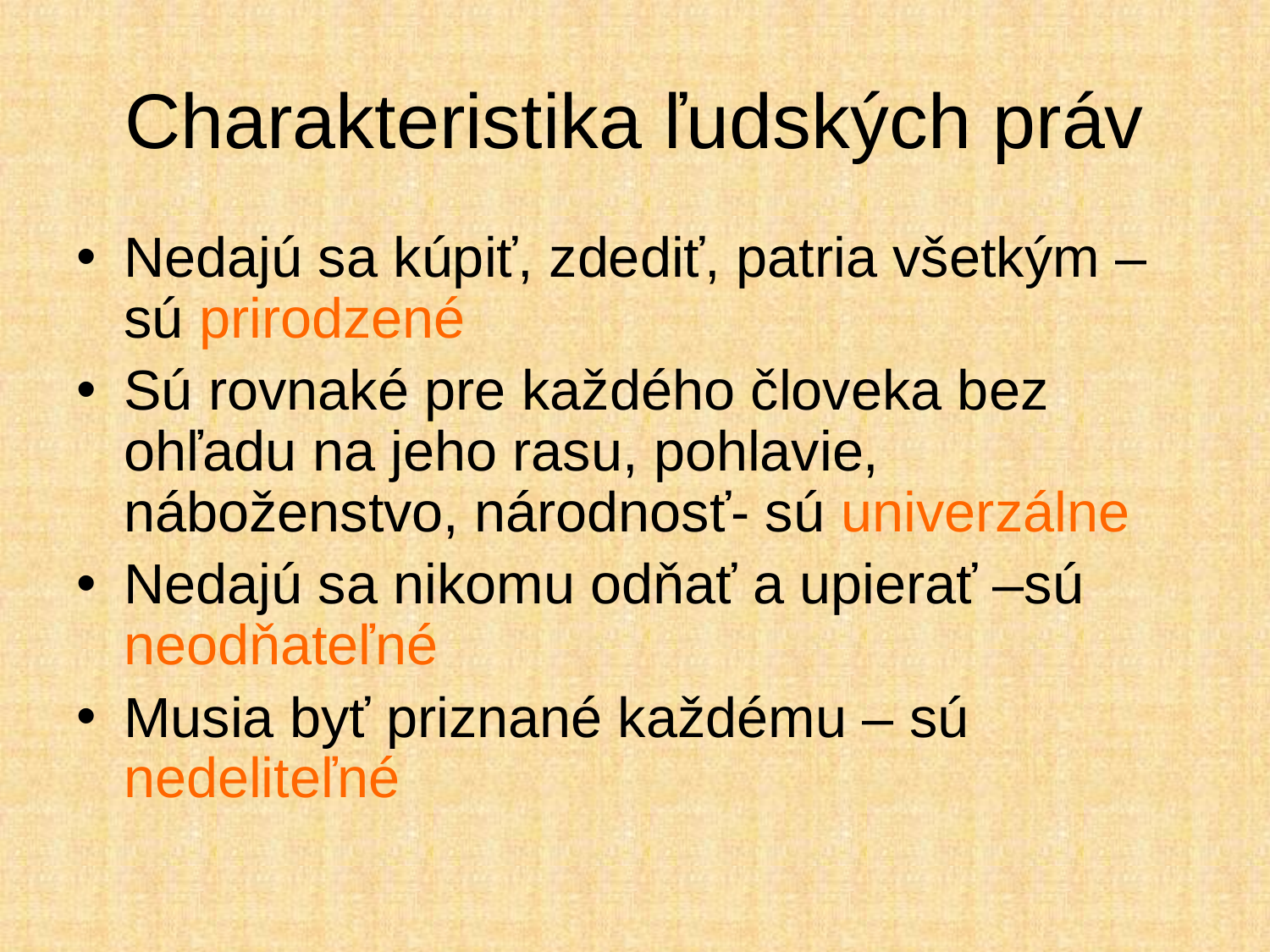

# Charakteristika ľudských práv
Nedajú sa kúpiť, zdediť, patria všetkým – sú prirodzené
Sú rovnaké pre každého človeka bez ohľadu na jeho rasu, pohlavie, náboženstvo, národnosť- sú univerzálne
Nedajú sa nikomu odňať a upierať –sú neodňateľné
Musia byť priznané každému – sú nedeliteľné